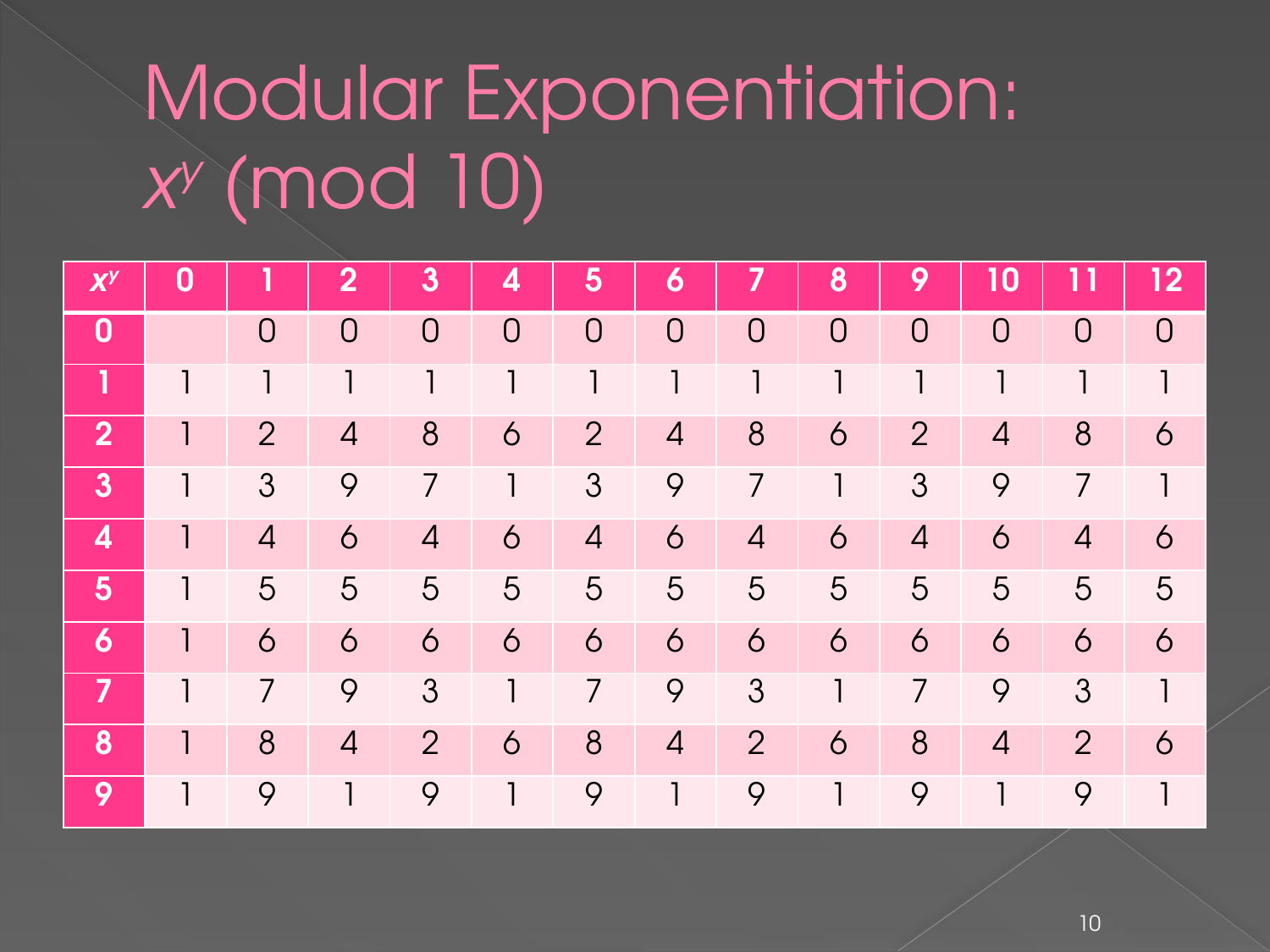

# Modular Exponentiation: xy (mod 10)
| xy | 0 | 1 | 2 | 3 | 4 | 5 | 6 | 7 | 8 | 9 | 10 | 11 | 12 |
| --- | --- | --- | --- | --- | --- | --- | --- | --- | --- | --- | --- | --- | --- |
| 0 |  | 0 | 0 | 0 | 0 | 0 | 0 | 0 | 0 | 0 | 0 | 0 | 0 |
| 1 | 1 | 1 | 1 | 1 | 1 | 1 | 1 | 1 | 1 | 1 | 1 | 1 | 1 |
| 2 | 1 | 2 | 4 | 8 | 6 | 2 | 4 | 8 | 6 | 2 | 4 | 8 | 6 |
| 3 | 1 | 3 | 9 | 7 | 1 | 3 | 9 | 7 | 1 | 3 | 9 | 7 | 1 |
| 4 | 1 | 4 | 6 | 4 | 6 | 4 | 6 | 4 | 6 | 4 | 6 | 4 | 6 |
| 5 | 1 | 5 | 5 | 5 | 5 | 5 | 5 | 5 | 5 | 5 | 5 | 5 | 5 |
| 6 | 1 | 6 | 6 | 6 | 6 | 6 | 6 | 6 | 6 | 6 | 6 | 6 | 6 |
| 7 | 1 | 7 | 9 | 3 | 1 | 7 | 9 | 3 | 1 | 7 | 9 | 3 | 1 |
| 8 | 1 | 8 | 4 | 2 | 6 | 8 | 4 | 2 | 6 | 8 | 4 | 2 | 6 |
| 9 | 1 | 9 | 1 | 9 | 1 | 9 | 1 | 9 | 1 | 9 | 1 | 9 | 1 |
10